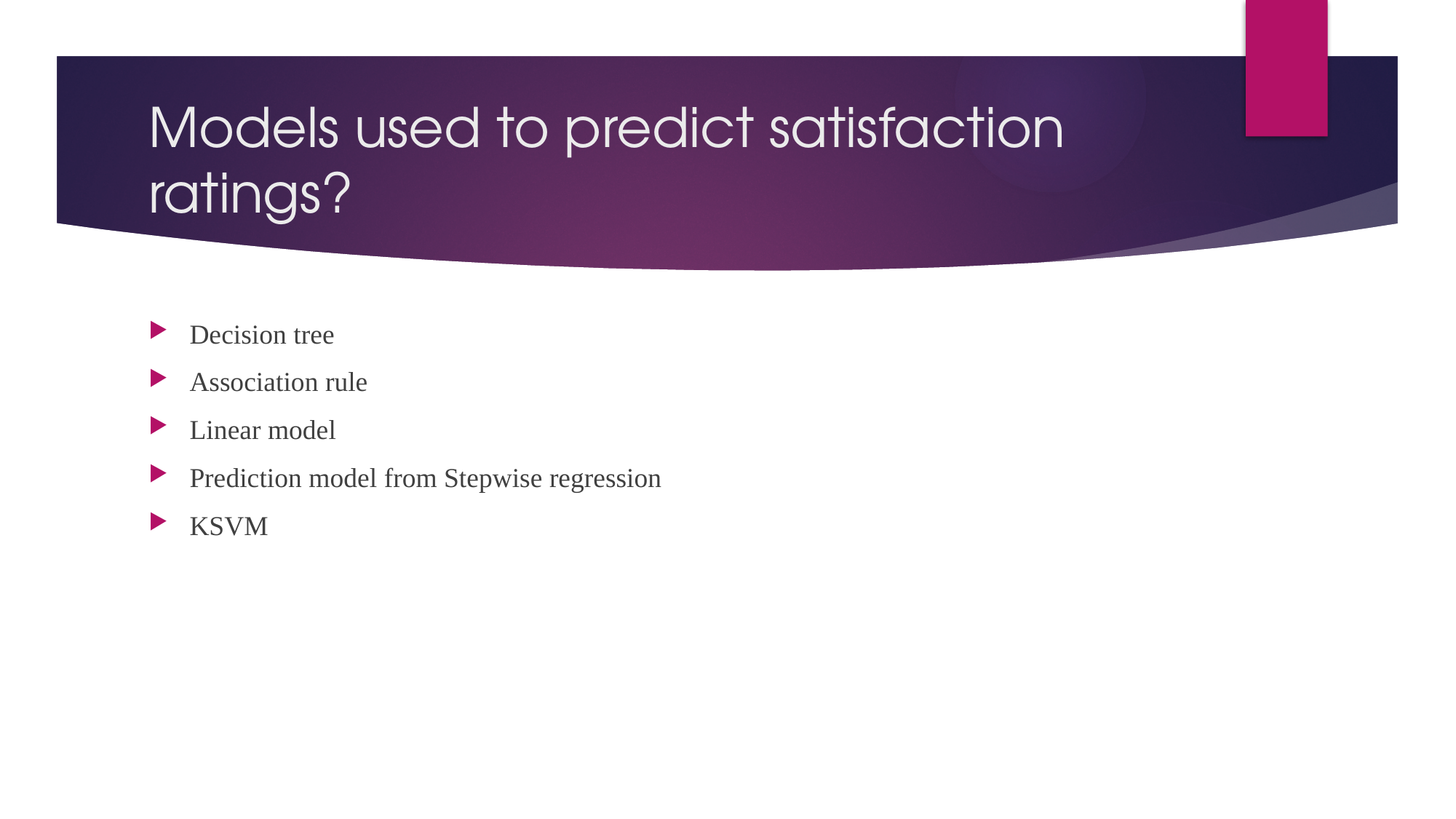

# Models used to predict satisfaction ratings?
Decision tree
Association rule
Linear model
Prediction model from Stepwise regression
KSVM